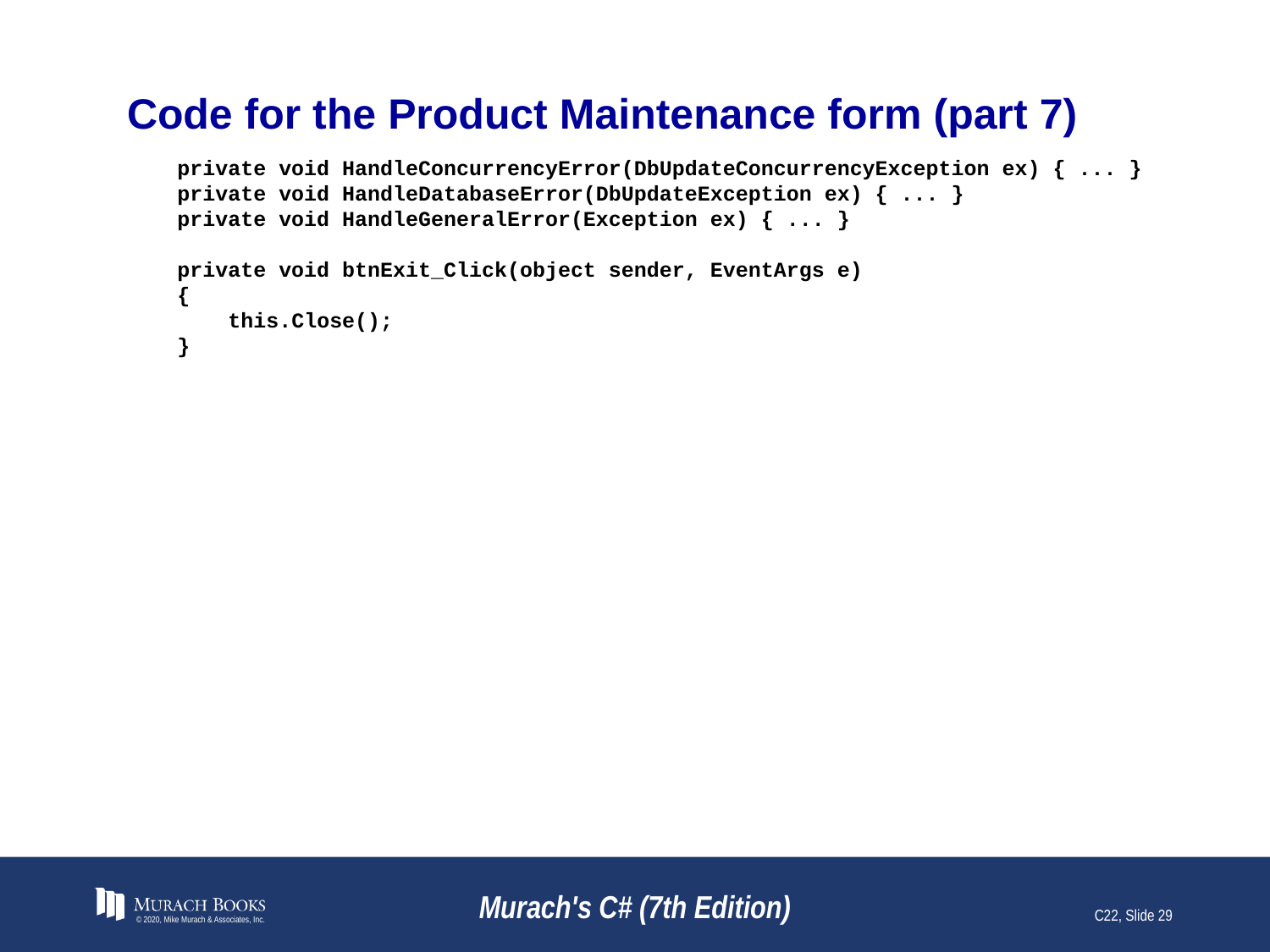

# Code for the Product Maintenance form (part 7)
private void HandleConcurrencyError(DbUpdateConcurrencyException ex) { ... }
private void HandleDatabaseError(DbUpdateException ex) { ... }
private void HandleGeneralError(Exception ex) { ... }

private void btnExit_Click(object sender, EventArgs e)
{
    this.Close();
}

© 2020, Mike Murach & Associates, Inc.
Murach's C# (7th Edition)

C22, Slide 29